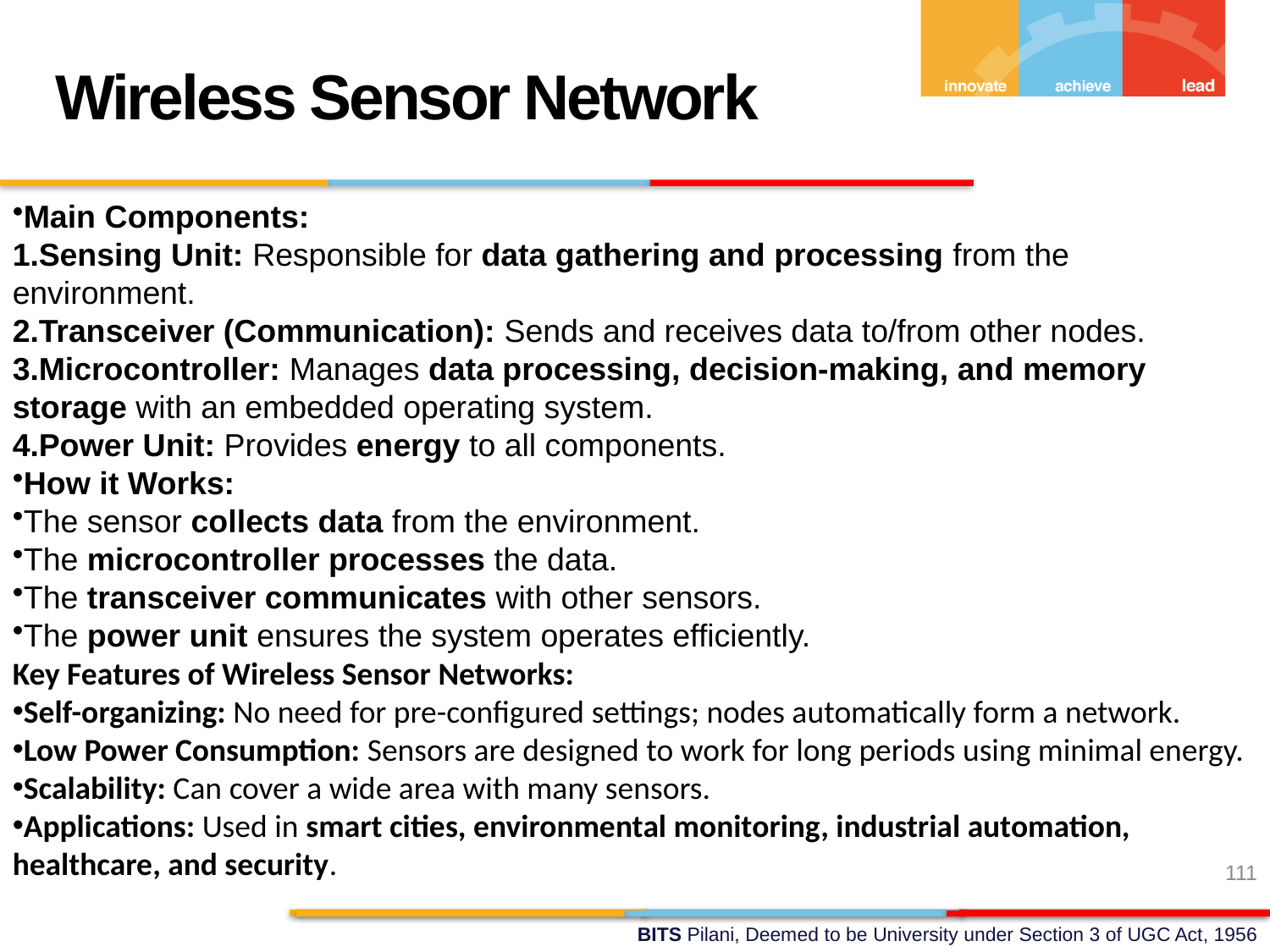

Wireless Sensor Network
Main Components:
Sensing Unit: Responsible for data gathering and processing from the environment.
Transceiver (Communication): Sends and receives data to/from other nodes.
Microcontroller: Manages data processing, decision-making, and memory storage with an embedded operating system.
Power Unit: Provides energy to all components.
How it Works:
The sensor collects data from the environment.
The microcontroller processes the data.
The transceiver communicates with other sensors.
The power unit ensures the system operates efficiently.
Key Features of Wireless Sensor Networks:
Self-organizing: No need for pre-configured settings; nodes automatically form a network.
Low Power Consumption: Sensors are designed to work for long periods using minimal energy.
Scalability: Can cover a wide area with many sensors.
Applications: Used in smart cities, environmental monitoring, industrial automation, healthcare, and security.

111